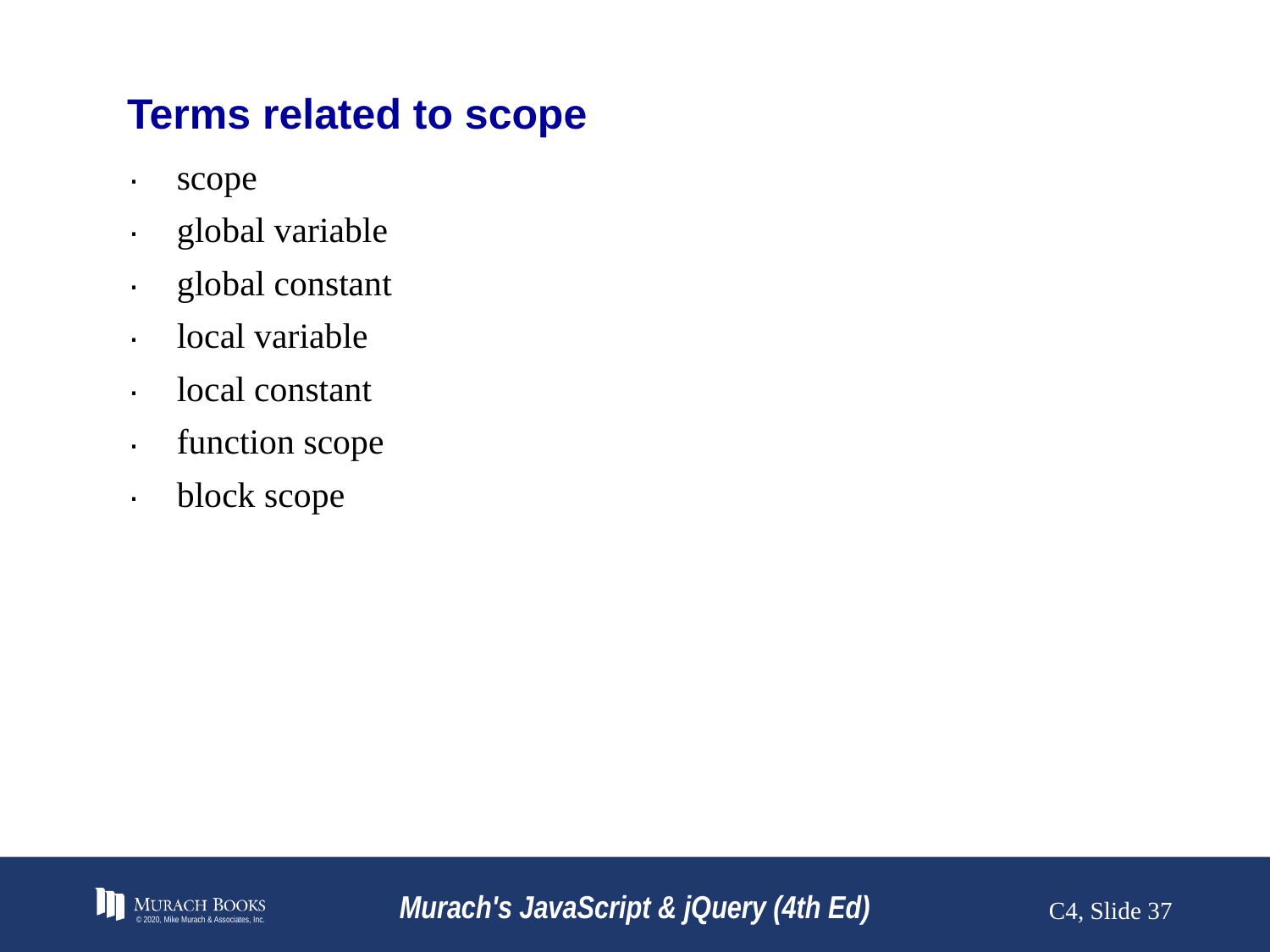

# Terms related to scope
scope
global variable
global constant
local variable
local constant
function scope
block scope

© 2020, Mike Murach & Associates, Inc.
Murach's JavaScript & jQuery (4th Ed)

C4, Slide 37